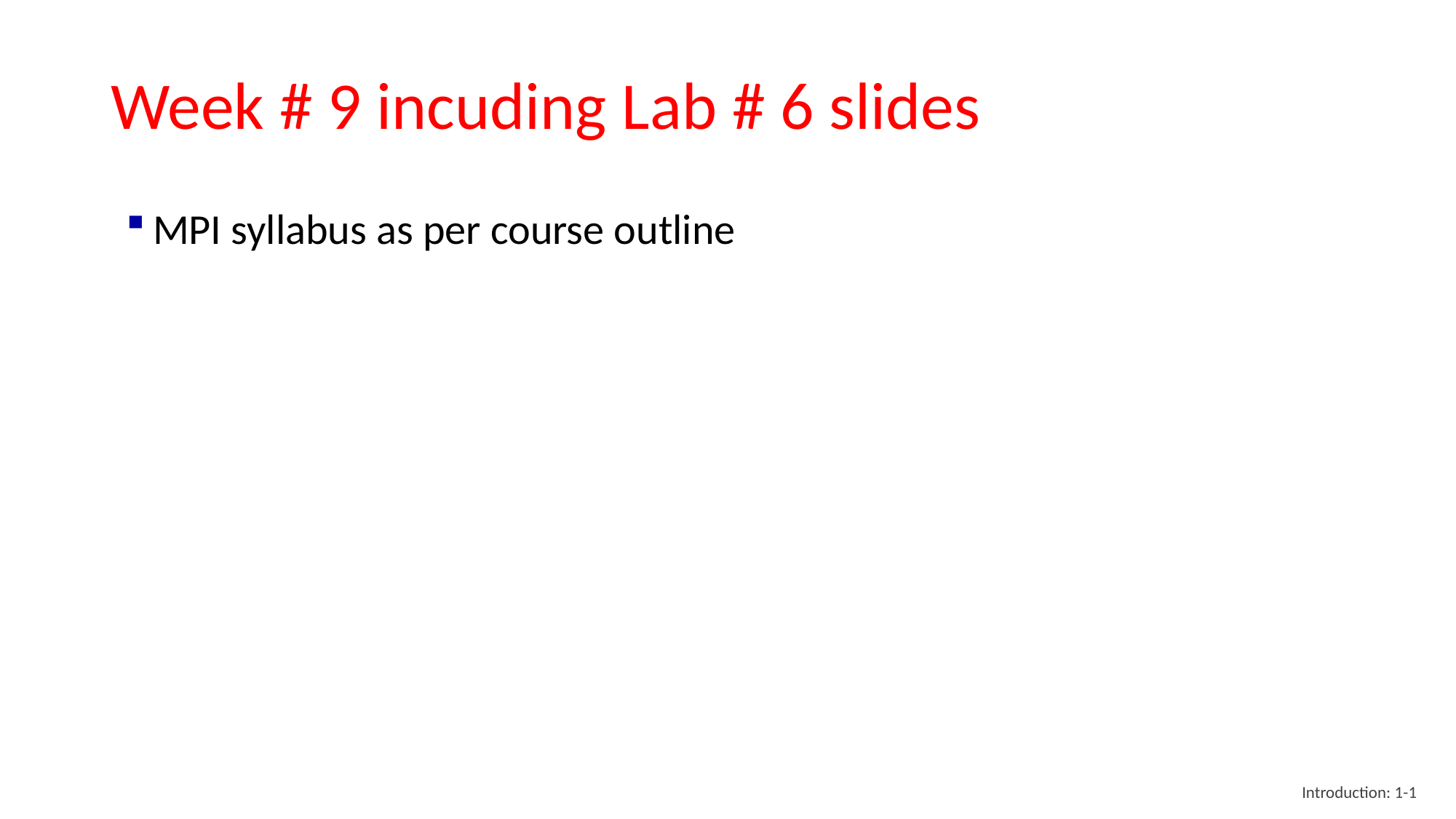

# Week # 9 incuding Lab # 6 slides
MPI syllabus as per course outline

Introduction: 1-1